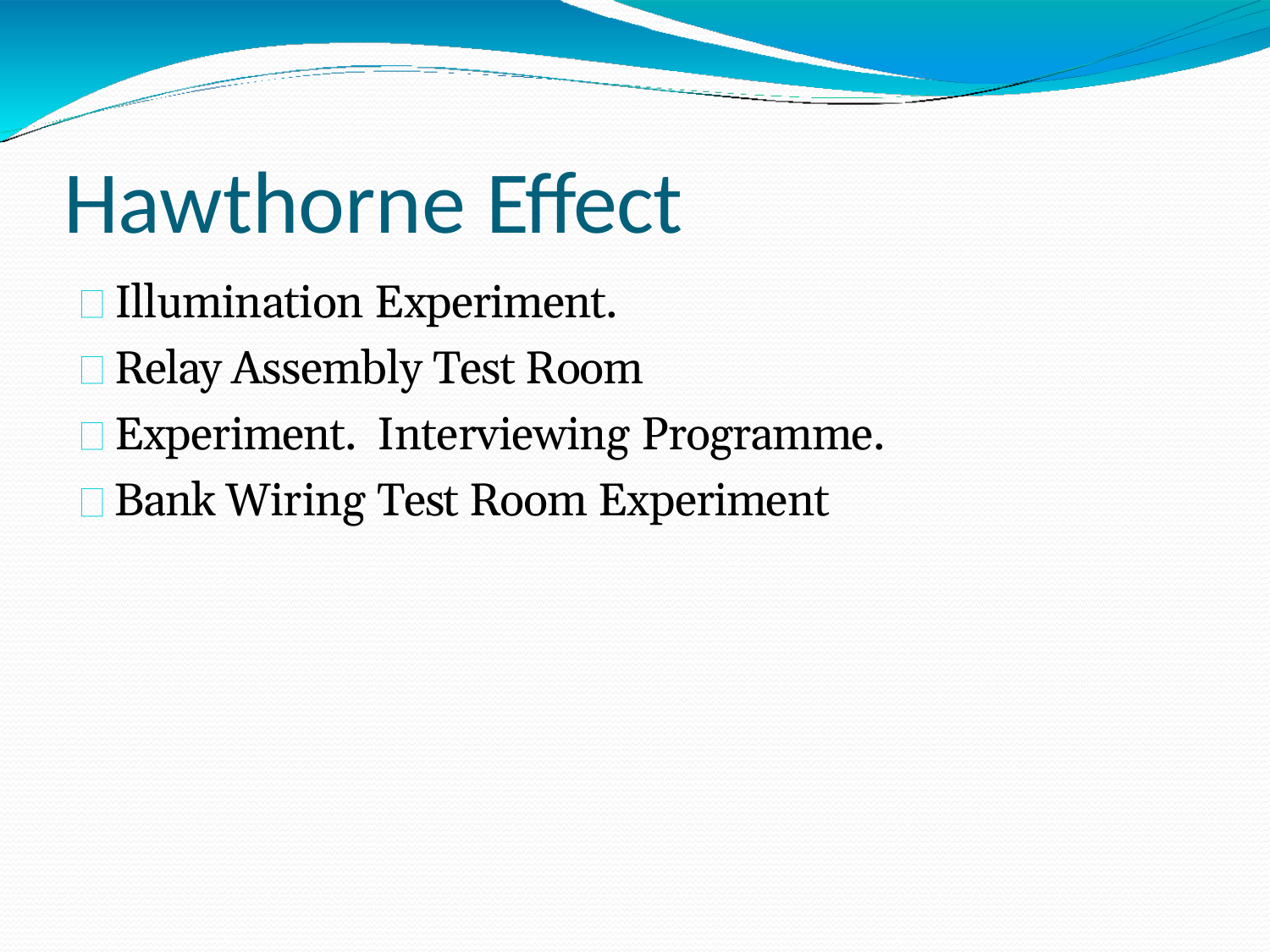

# Hawthorne Effect
Illumination Experiment.
Relay Assembly Test Room Experiment.  Interviewing Programme.
Bank Wiring Test Room Experiment